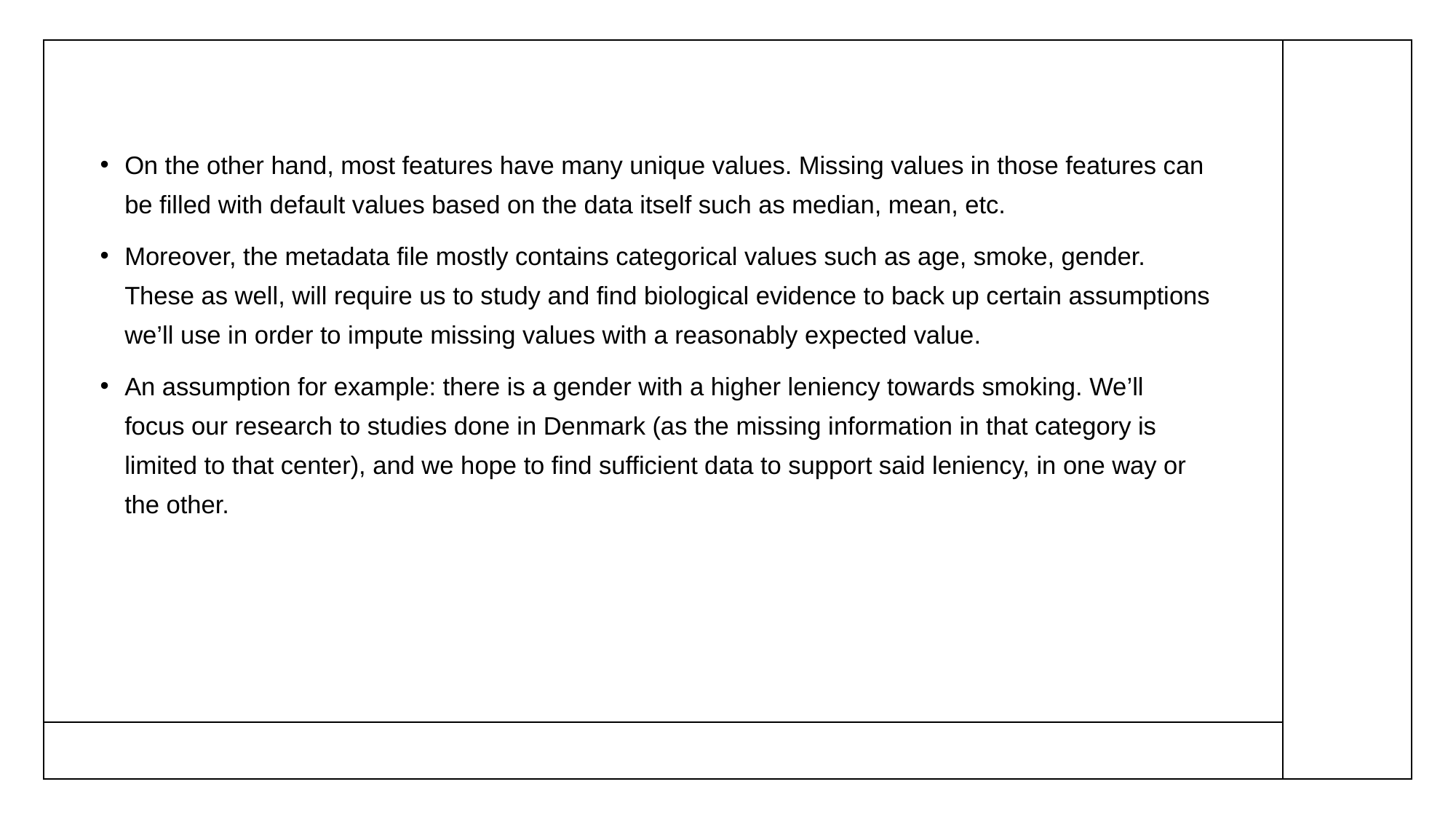

On the other hand, most features have many unique values. Missing values in those features can be filled with default values based on the data itself such as median, mean, etc.
Moreover, the metadata file mostly contains categorical values such as age, smoke, gender. These as well, will require us to study and find biological evidence to back up certain assumptions we’ll use in order to impute missing values with a reasonably expected value.
An assumption for example: there is a gender with a higher leniency towards smoking. We’ll focus our research to studies done in Denmark (as the missing information in that category is limited to that center), and we hope to find sufficient data to support said leniency, in one way or the other.